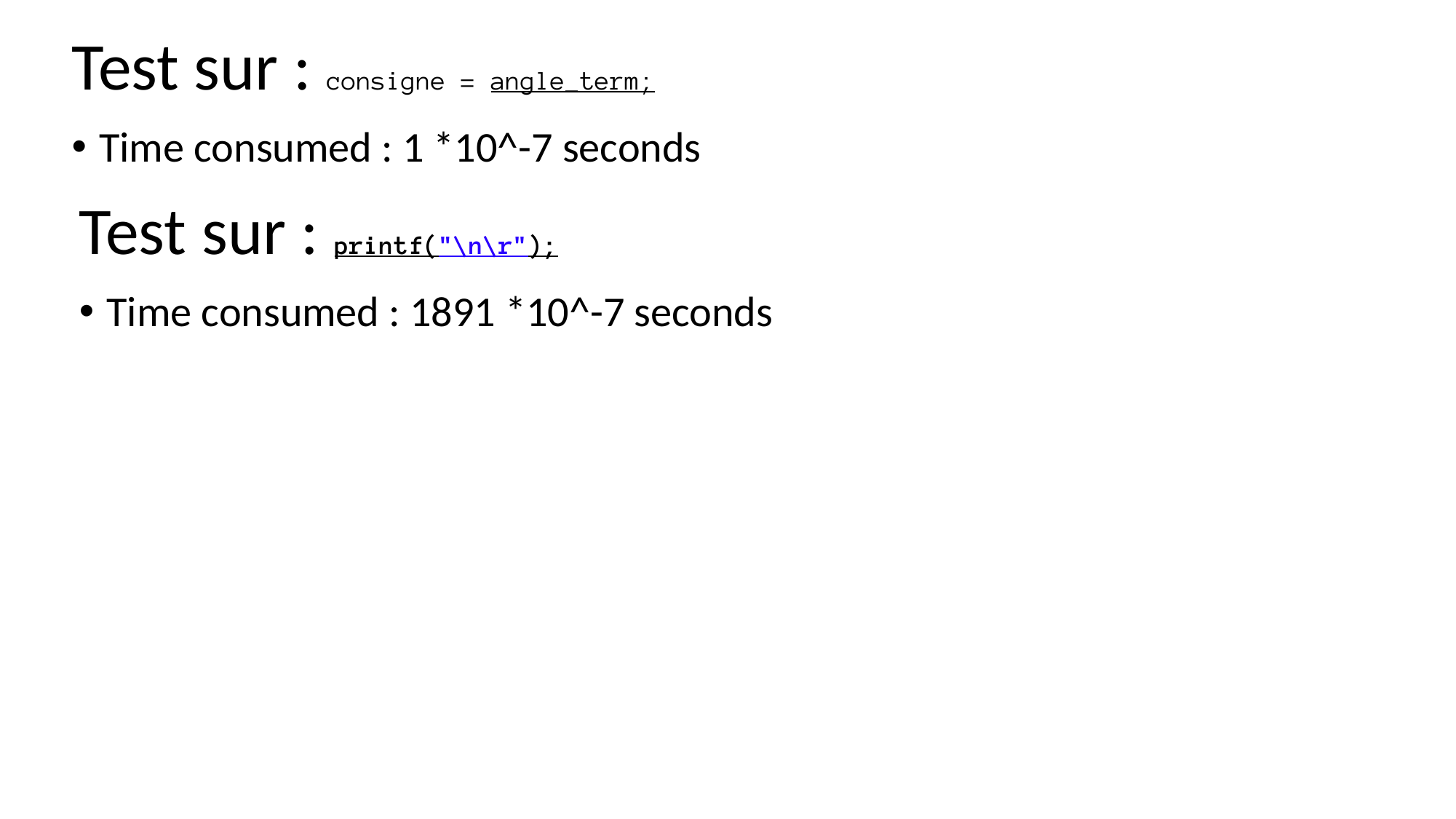

Test sur : consigne = angle_term;
Time consumed : 1 *10^-7 seconds
Test sur : printf("\n\r");
Time consumed : 1891 *10^-7 seconds